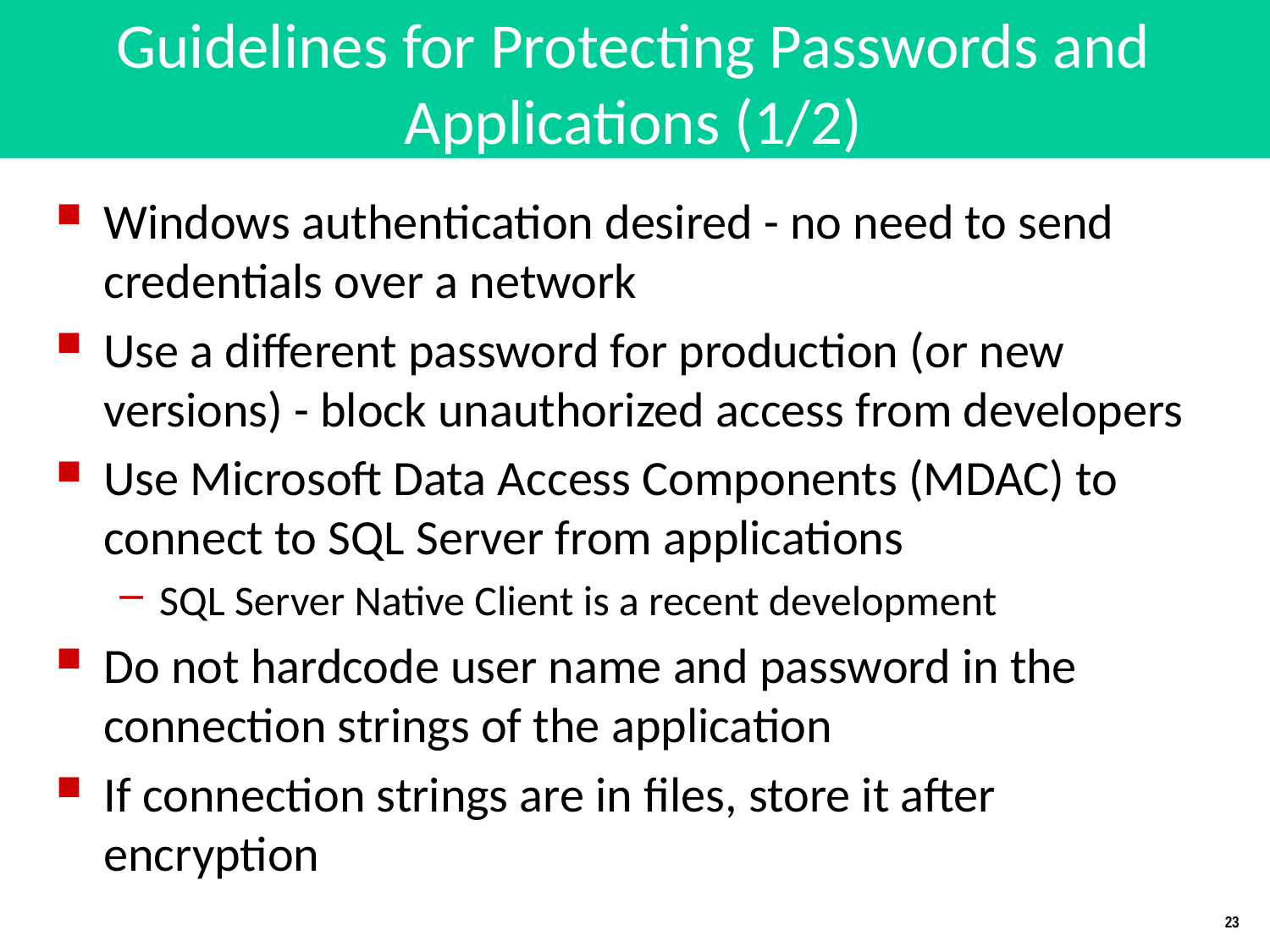

# Guidelines for Protecting Passwords and Applications (1/2)
Windows authentication desired - no need to send credentials over a network
Use a different password for production (or new versions) - block unauthorized access from developers
Use Microsoft Data Access Components (MDAC) to connect to SQL Server from applications
SQL Server Native Client is a recent development
Do not hardcode user name and password in the connection strings of the application
If connection strings are in files, store it after encryption